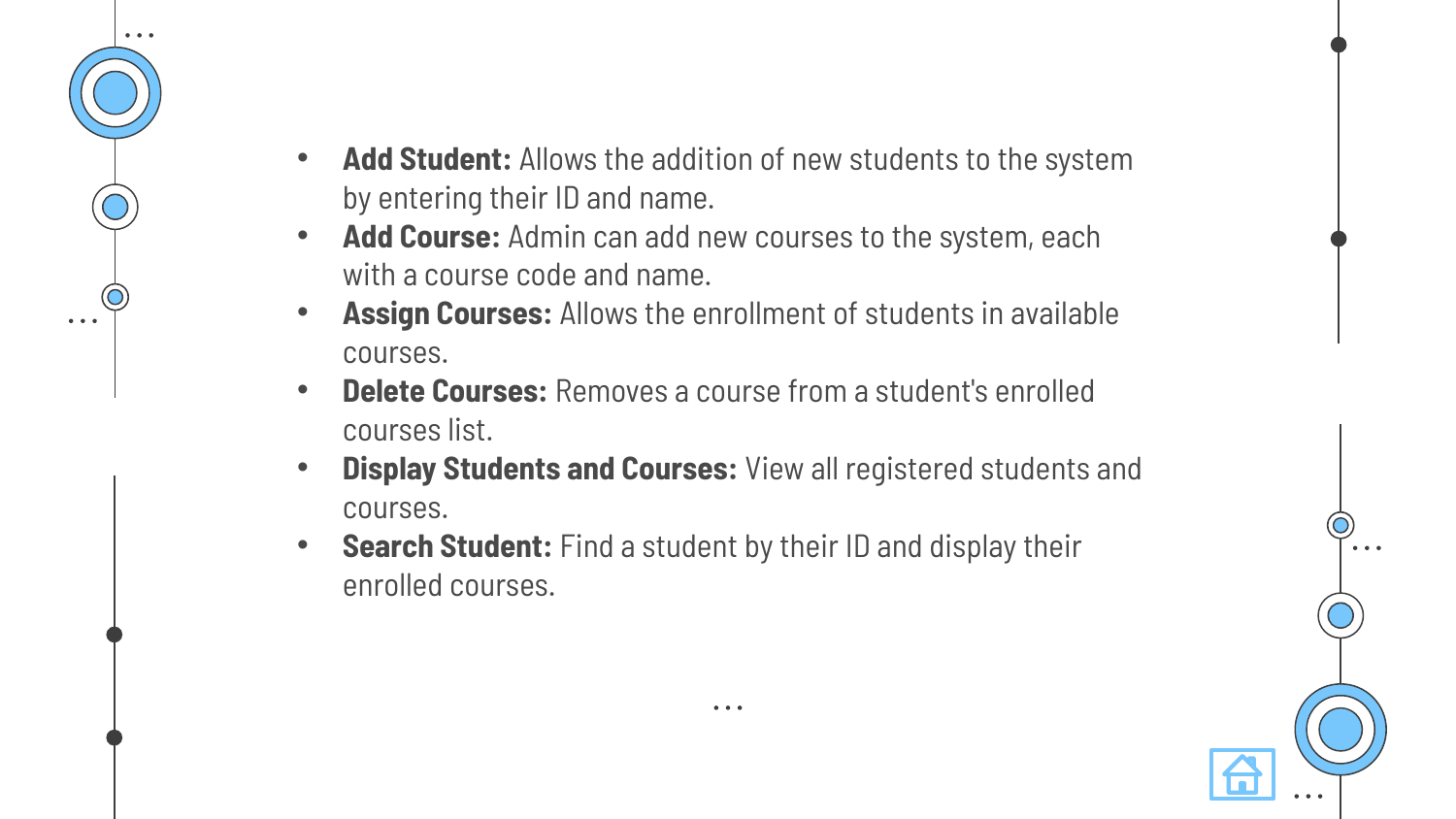

Add Student: Allows the addition of new students to the system by entering their ID and name.
Add Course: Admin can add new courses to the system, each with a course code and name.
Assign Courses: Allows the enrollment of students in available courses.
Delete Courses: Removes a course from a student's enrolled courses list.
Display Students and Courses: View all registered students and courses.
Search Student: Find a student by their ID and display their enrolled courses.